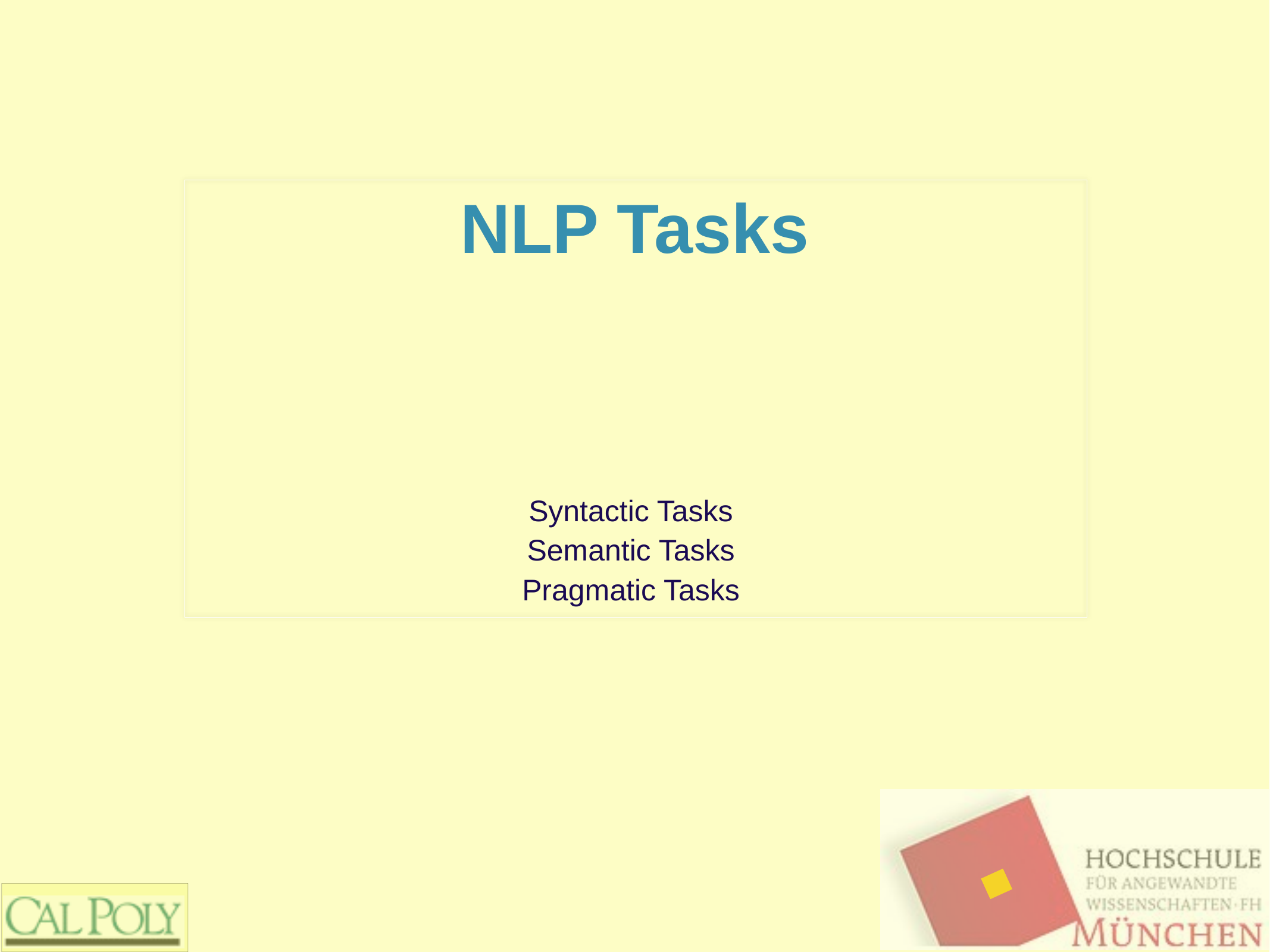

# NLP Tasks
Syntactic Tasks
Semantic Tasks
Pragmatic Tasks
45